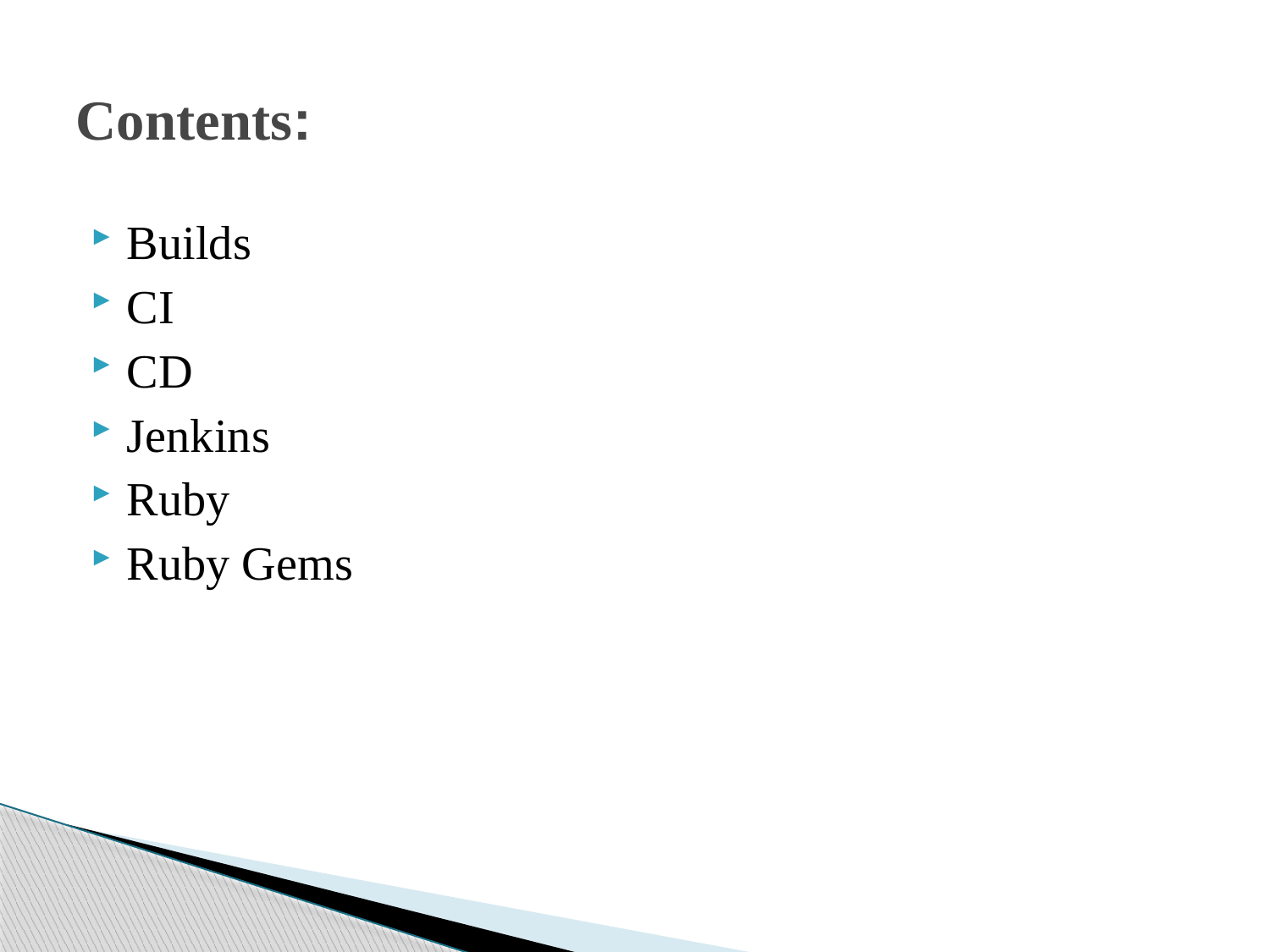

# Contents:
Builds
CI
CD
Jenkins
Ruby
Ruby Gems